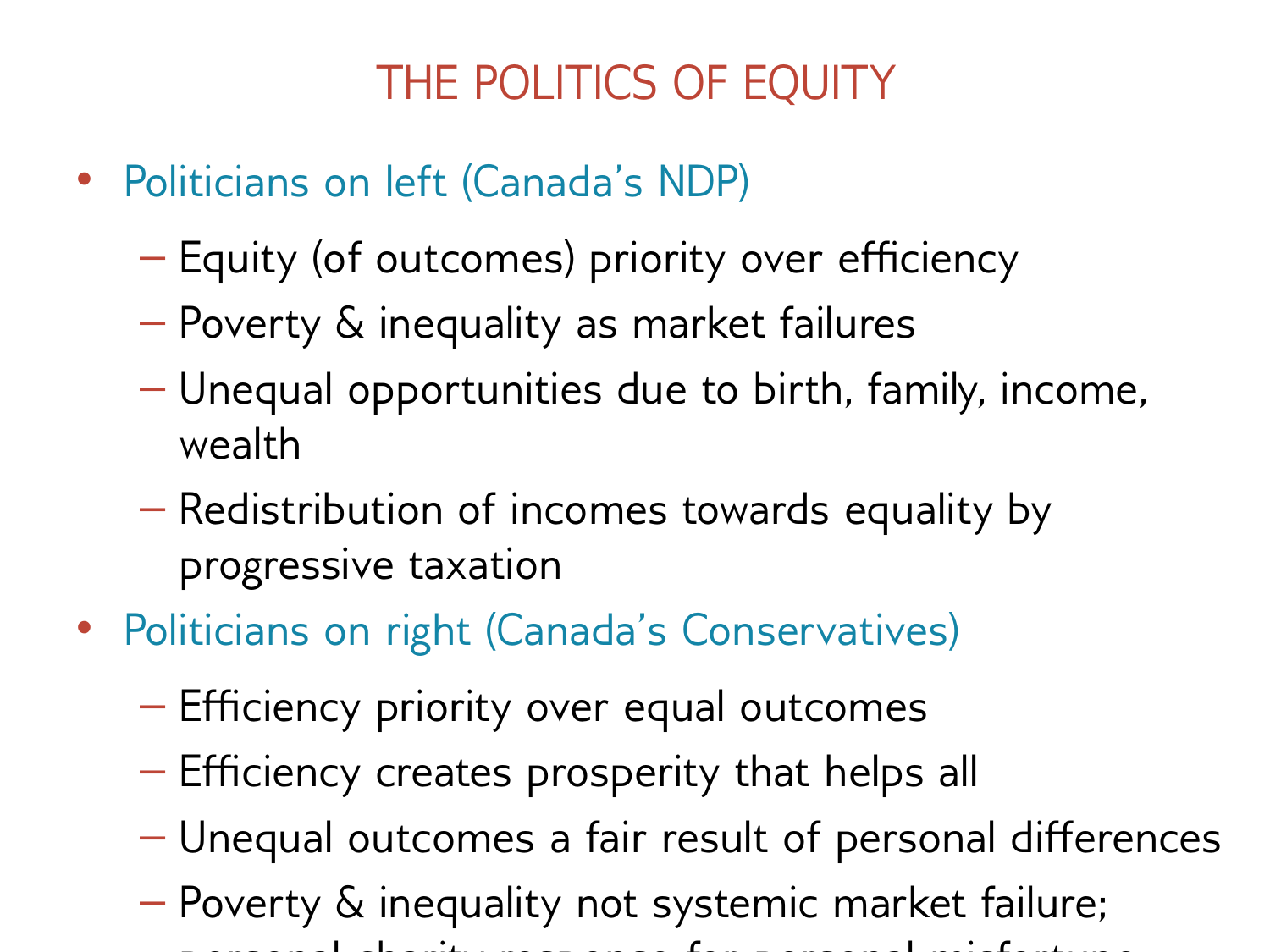

# THE POLITICS OF EQUITY
Politicians on left (Canada’s NDP)
Equity (of outcomes) priority over efficiency
Poverty & inequality as market failures
Unequal opportunities due to birth, family, income, wealth
Redistribution of incomes towards equality by
progressive taxation
Politicians on right (Canada’s Conservatives)
Efficiency priority over equal outcomes
Efficiency creates prosperity that helps all
Unequal outcomes a fair result of personal differences
Poverty & inequality not systemic market failure;
personal charity response for personal misfortune